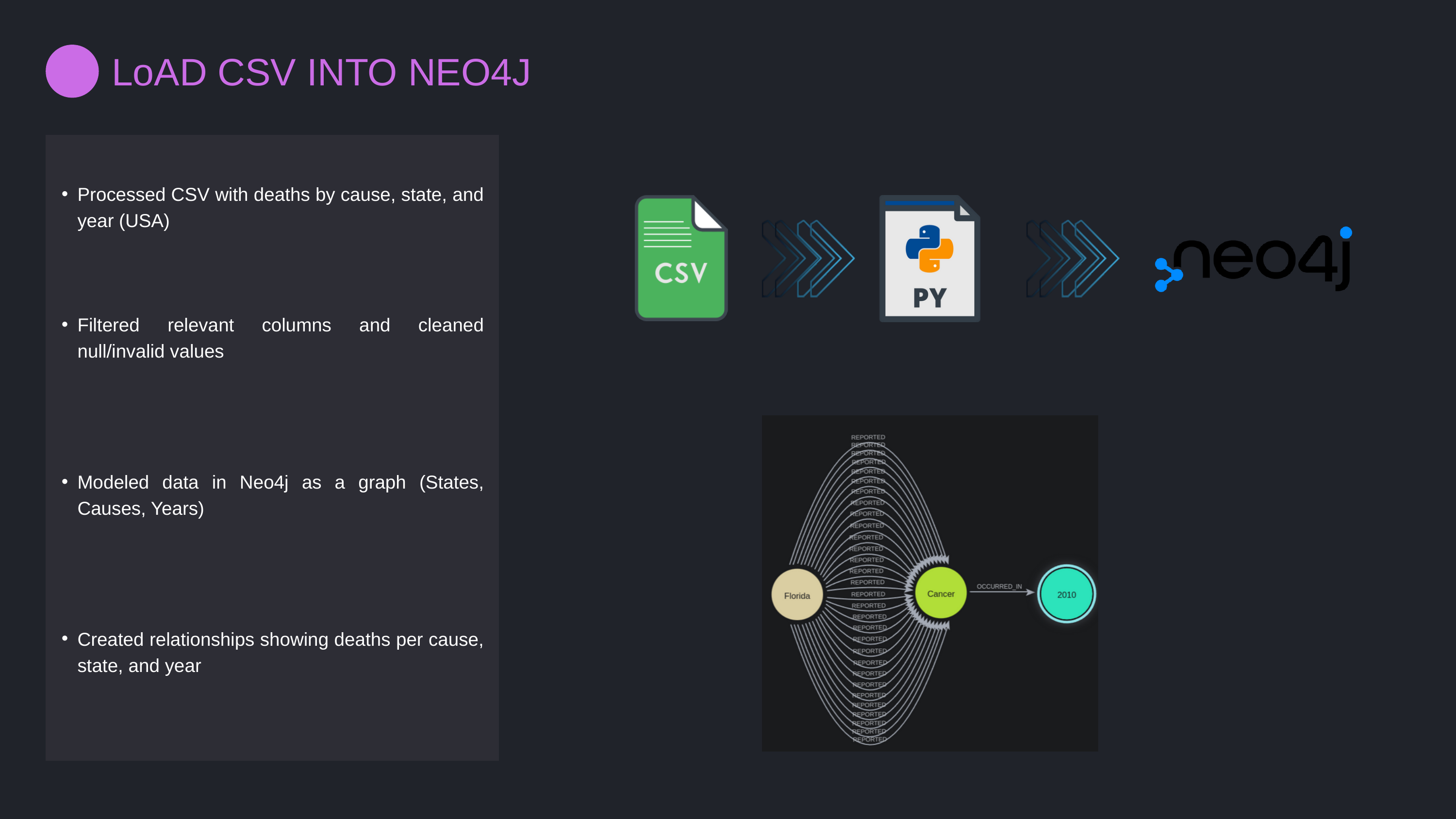

LoAD CSV INTO NEO4J

Processed CSV with deaths by cause, state, and year (USA)

Filtered relevant columns and cleaned null/invalid values

Modeled data in Neo4j as a graph (States, Causes, Years)

Created relationships showing deaths per cause, state, and year